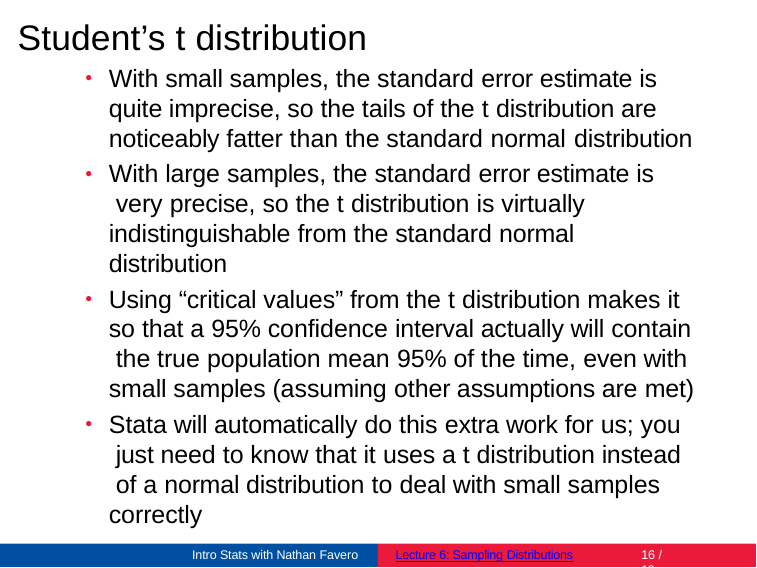

# Student’s t distribution
With small samples, the standard error estimate is  quite imprecise, so the tails of the t distribution are  noticeably fatter than the standard normal distribution
With large samples, the standard error estimate is  very precise, so the t distribution is virtually  indistinguishable from the standard normal  distribution
Using “critical values” from the t distribution makes it  so that a 95% confidence interval actually will contain  the true population mean 95% of the time, even with  small samples (assuming other assumptions are met)
Stata will automatically do this extra work for us; you  just need to know that it uses a t distribution instead  of a normal distribution to deal with small samples  correctly

Intro Stats with Nathan Favero
Lecture 6: Sampling Distributions
16 / 19